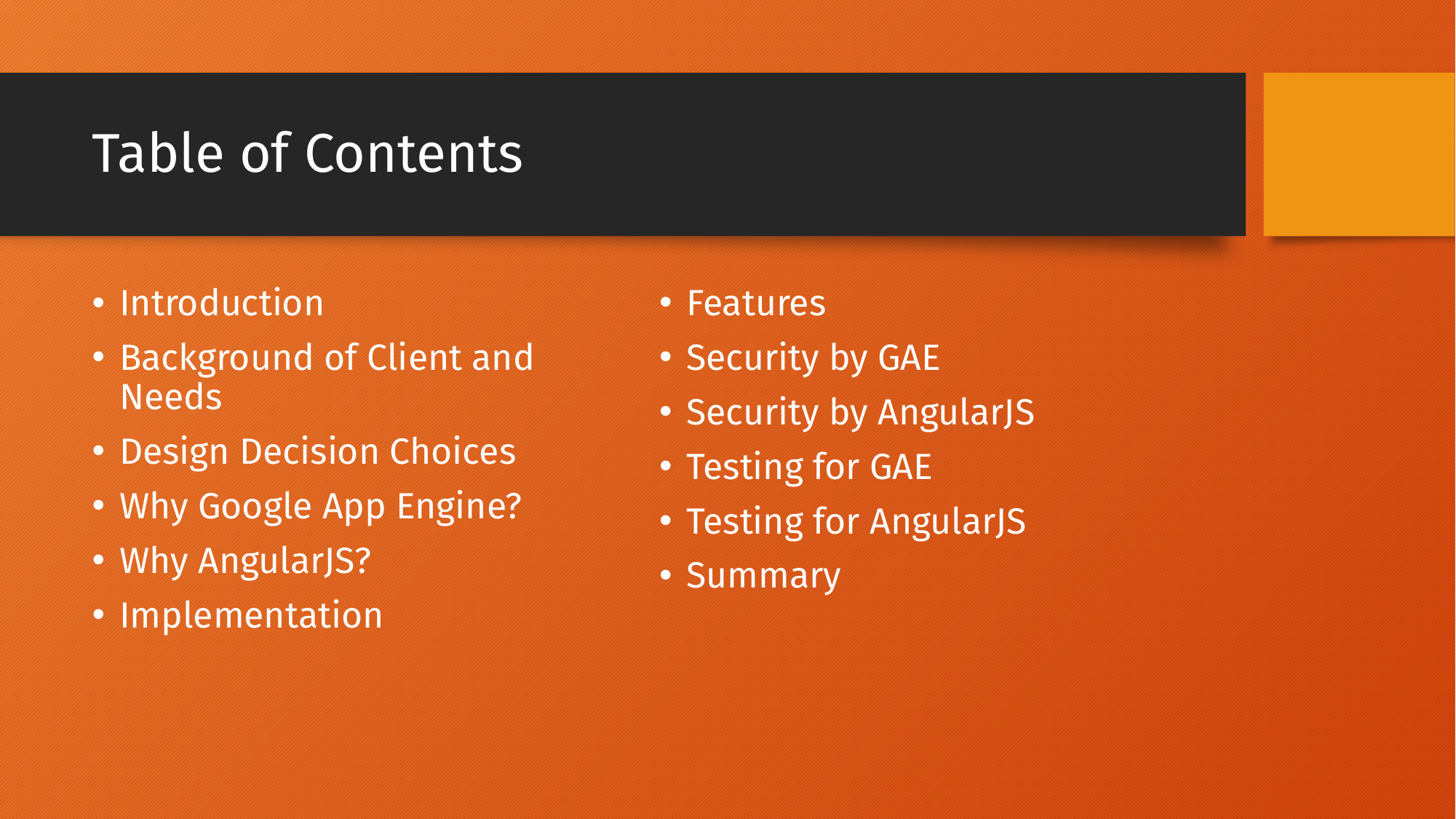

# Table of Contents
Introduction
Background of Client and Needs
Design Decision Choices
Why Google App Engine?
Why AngularJS?
Implementation
Features
Security by GAE
Security by AngularJS
Testing for GAE
Testing for AngularJS
Summary